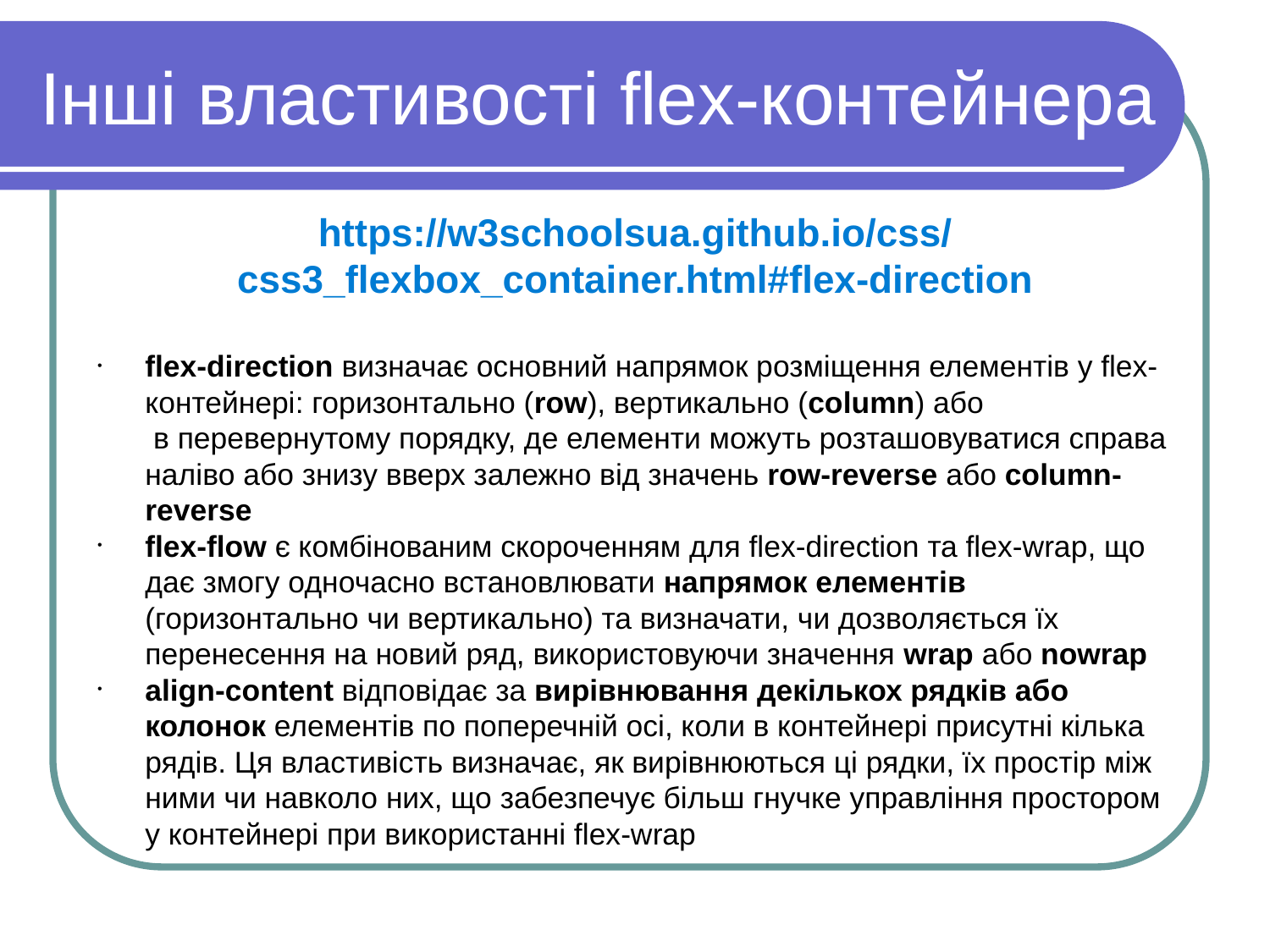

Інші властивості flex-контейнера
https://w3schoolsua.github.io/css/css3_flexbox_container.html#flex-direction

flex-direction визначає основний напрямок розміщення елементів у flex-контейнері: горизонтально (row), вертикально (column) або                        в перевернутому порядку, де елементи можуть розташовуватися справа наліво або знизу вверх залежно від значень row-reverse або column-reverse
flex-flow є комбінованим скороченням для flex-direction та flex-wrap, що дає змогу одночасно встановлювати напрямок елементів (горизонтально чи вертикально) та визначати, чи дозволяється їх перенесення на новий ряд, використовуючи значення wrap або nowrap
align-content відповідає за вирівнювання декількох рядків або колонок елементів по поперечній осі, коли в контейнері присутні кілька рядів. Ця властивість визначає, як вирівнюються ці рядки, їх простір між ними чи навколо них, що забезпечує більш гнучке управління простором у контейнері при використанні flex-wrap